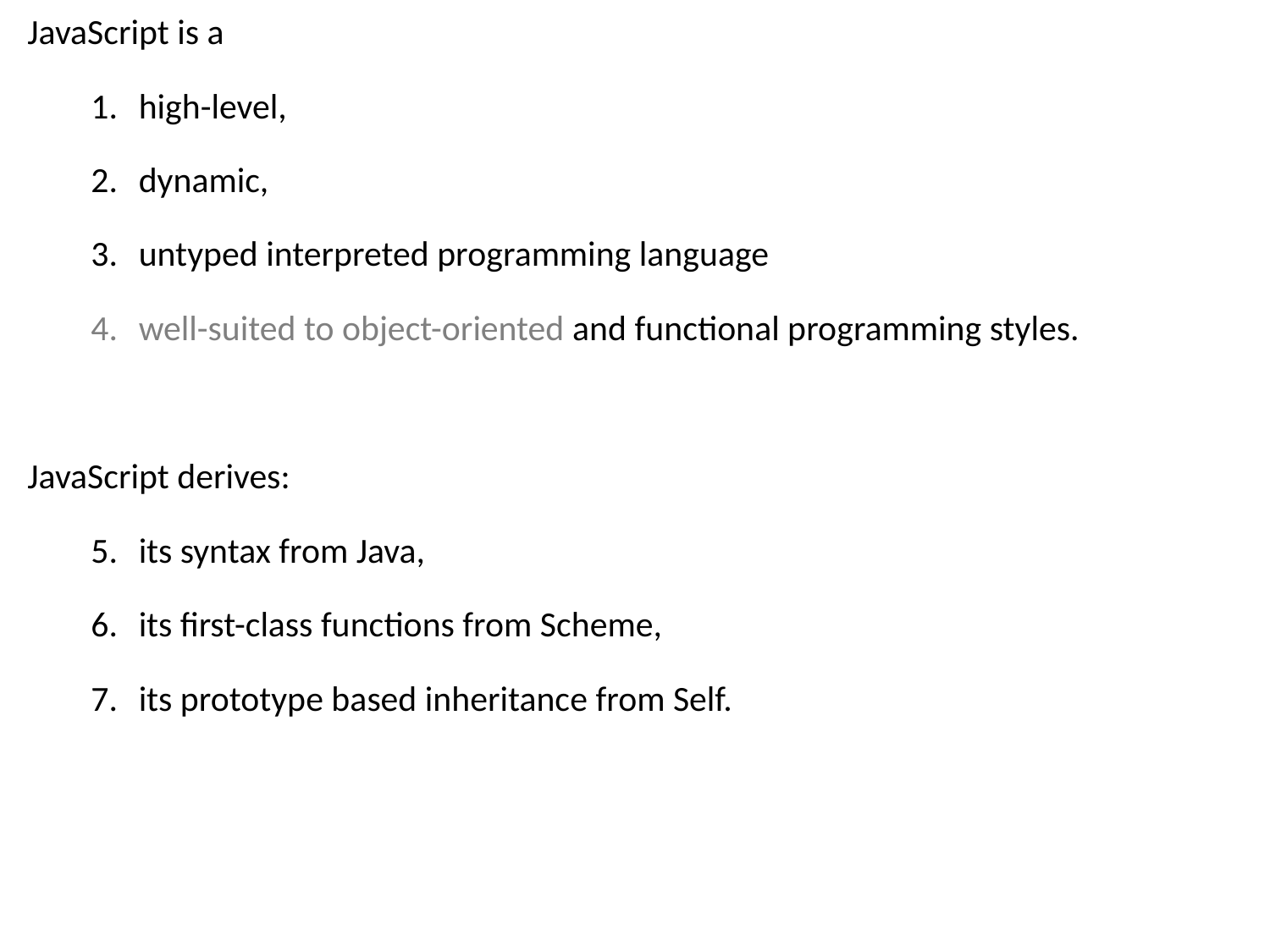

JavaScript is a
high-level,
dynamic,
untyped interpreted programming language
well-suited to object-oriented and functional programming styles.

JavaScript derives:
its syntax from Java,
its first-class functions from Scheme,
its prototype based inheritance from Self.